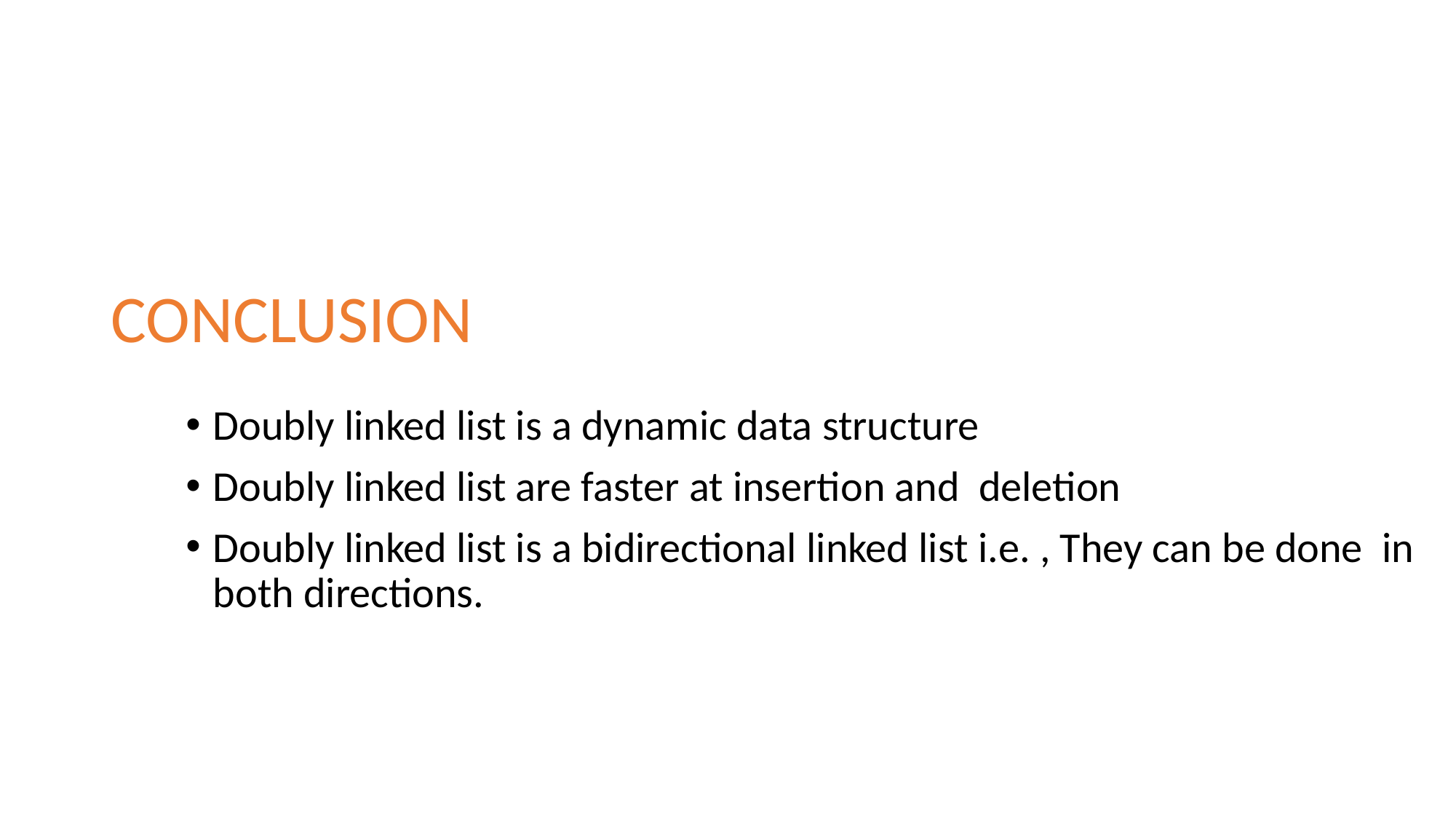

# CONCLUSION
Doubly linked list is a dynamic data structure
Doubly linked list are faster at insertion and  deletion
Doubly linked list is a bidirectional linked list i.e. , They can be done  in both directions.